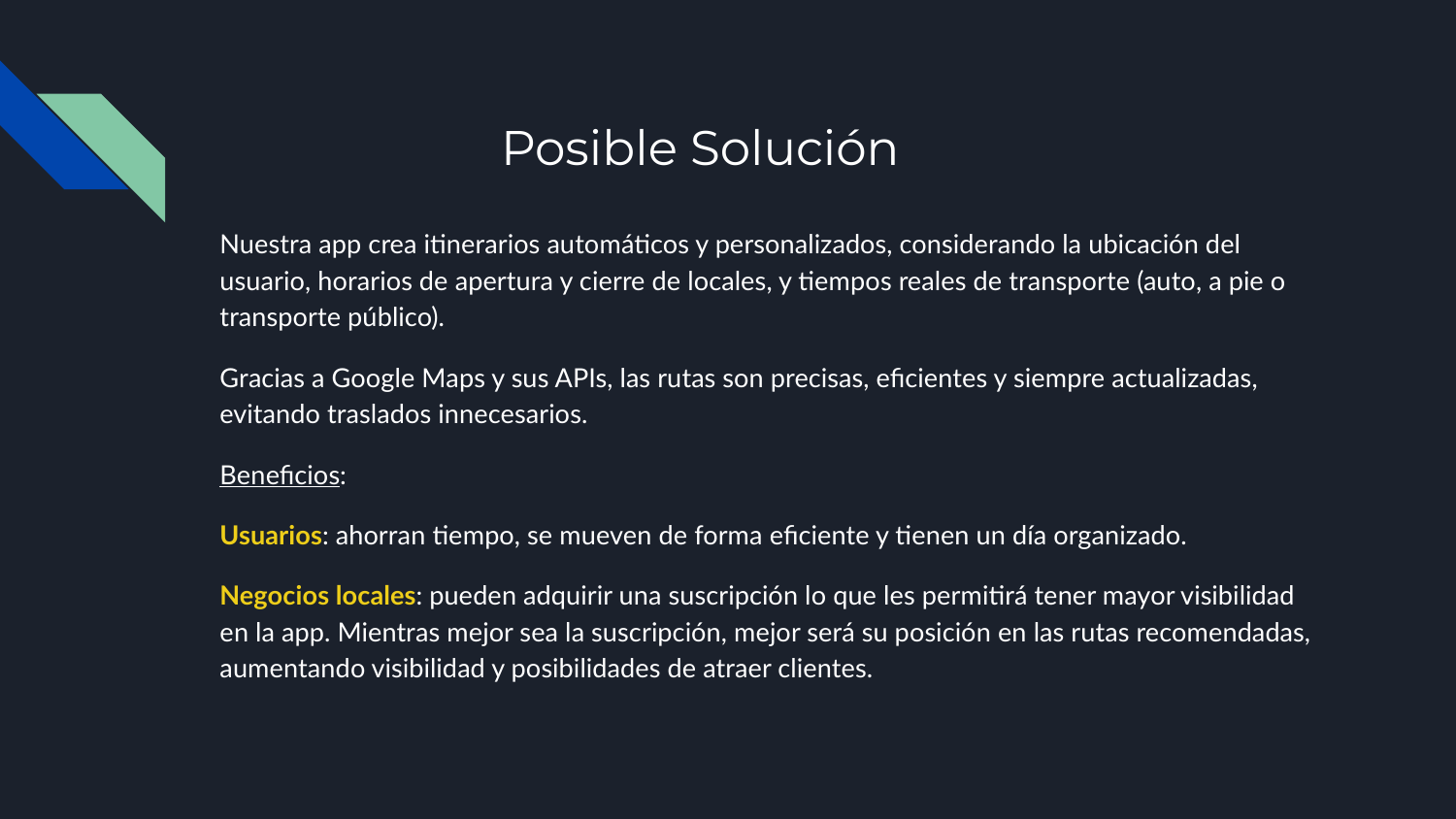

# Posible Solución
Nuestra app crea itinerarios automáticos y personalizados, considerando la ubicación del usuario, horarios de apertura y cierre de locales, y tiempos reales de transporte (auto, a pie o transporte público).
Gracias a Google Maps y sus APIs, las rutas son precisas, eficientes y siempre actualizadas, evitando traslados innecesarios.
Beneficios:
Usuarios: ahorran tiempo, se mueven de forma eficiente y tienen un día organizado.
Negocios locales: pueden adquirir una suscripción lo que les permitirá tener mayor visibilidad en la app. Mientras mejor sea la suscripción, mejor será su posición en las rutas recomendadas, aumentando visibilidad y posibilidades de atraer clientes.